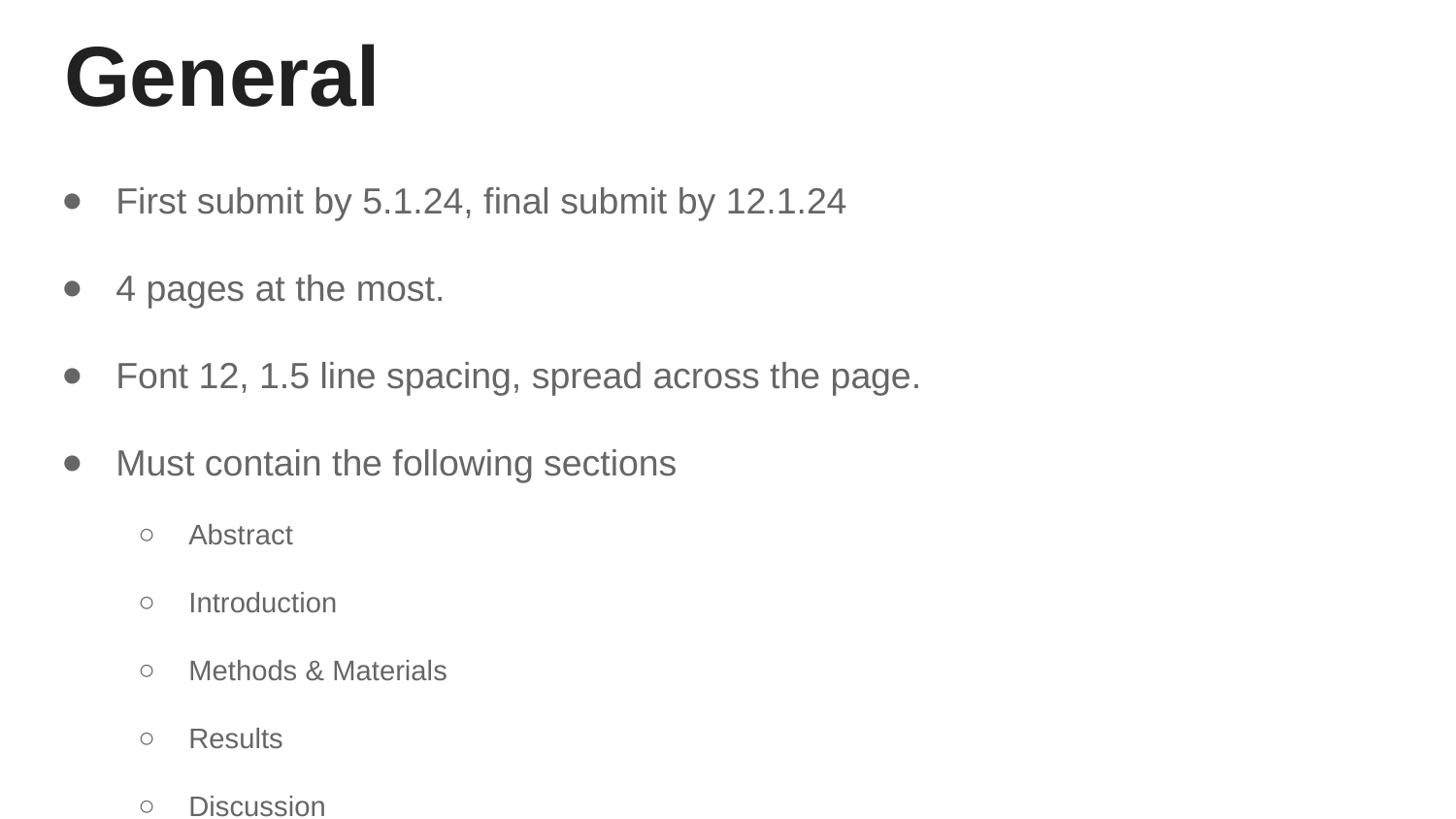

# General
First submit by 5.1.24, final submit by 12.1.24
4 pages at the most.
Font 12, 1.5 line spacing, spread across the page.
Must contain the following sections
Abstract
Introduction
Methods & Materials
Results
Discussion